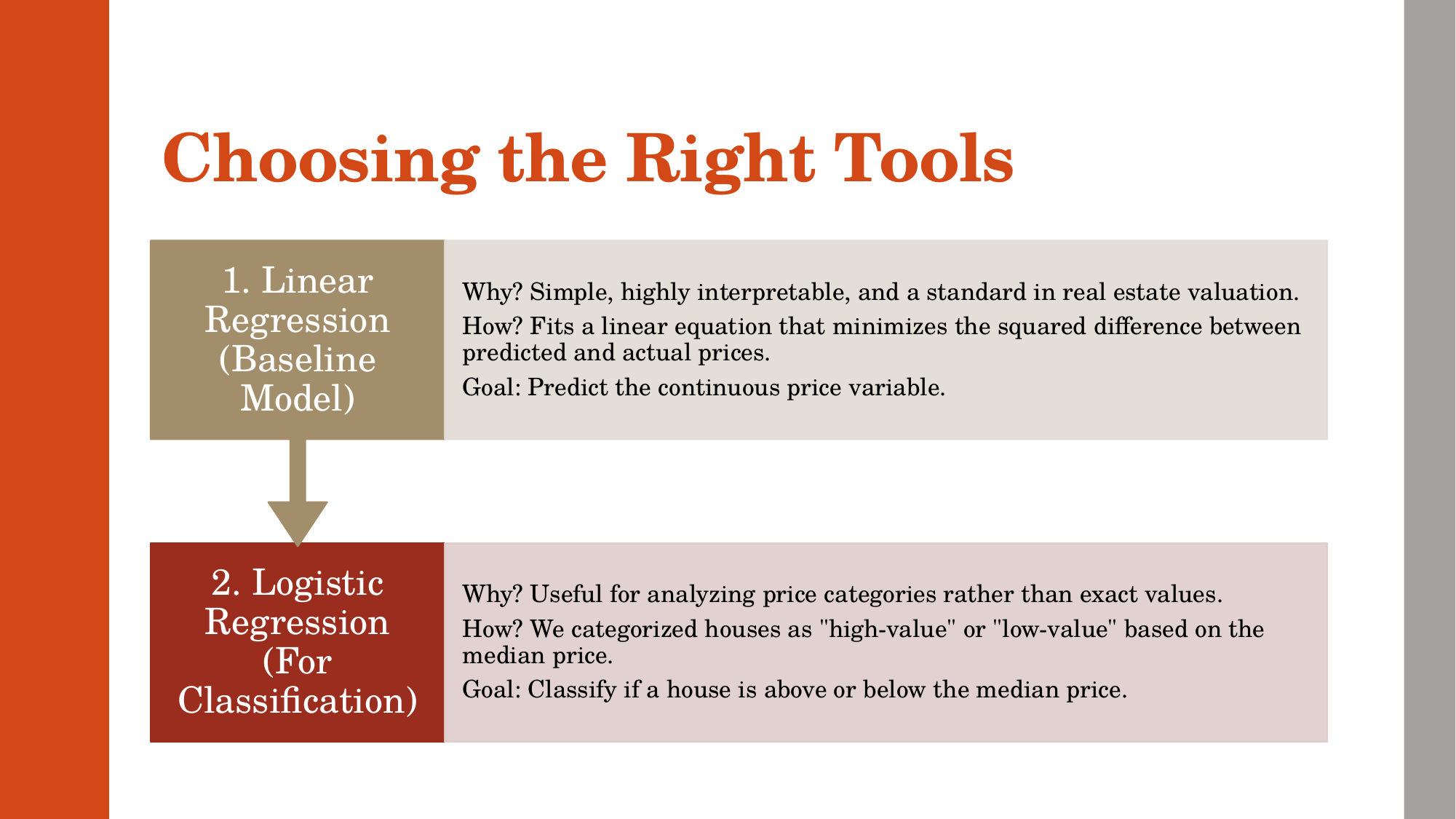

# Choosing the Right Tools
2. Logistic Regression (For Classification)
Why? Useful for analyzing price categories rather than exact values.
How? We categorized houses as "high-value" or "low-value" based on the median price.
Goal: Classify if a house is above or below the median price.
1. Linear Regression (Baseline Model)
Why? Simple, highly interpretable, and a standard in real estate valuation.
How? Fits a linear equation that minimizes the squared difference between predicted and actual prices.
Goal: Predict the continuous price variable.